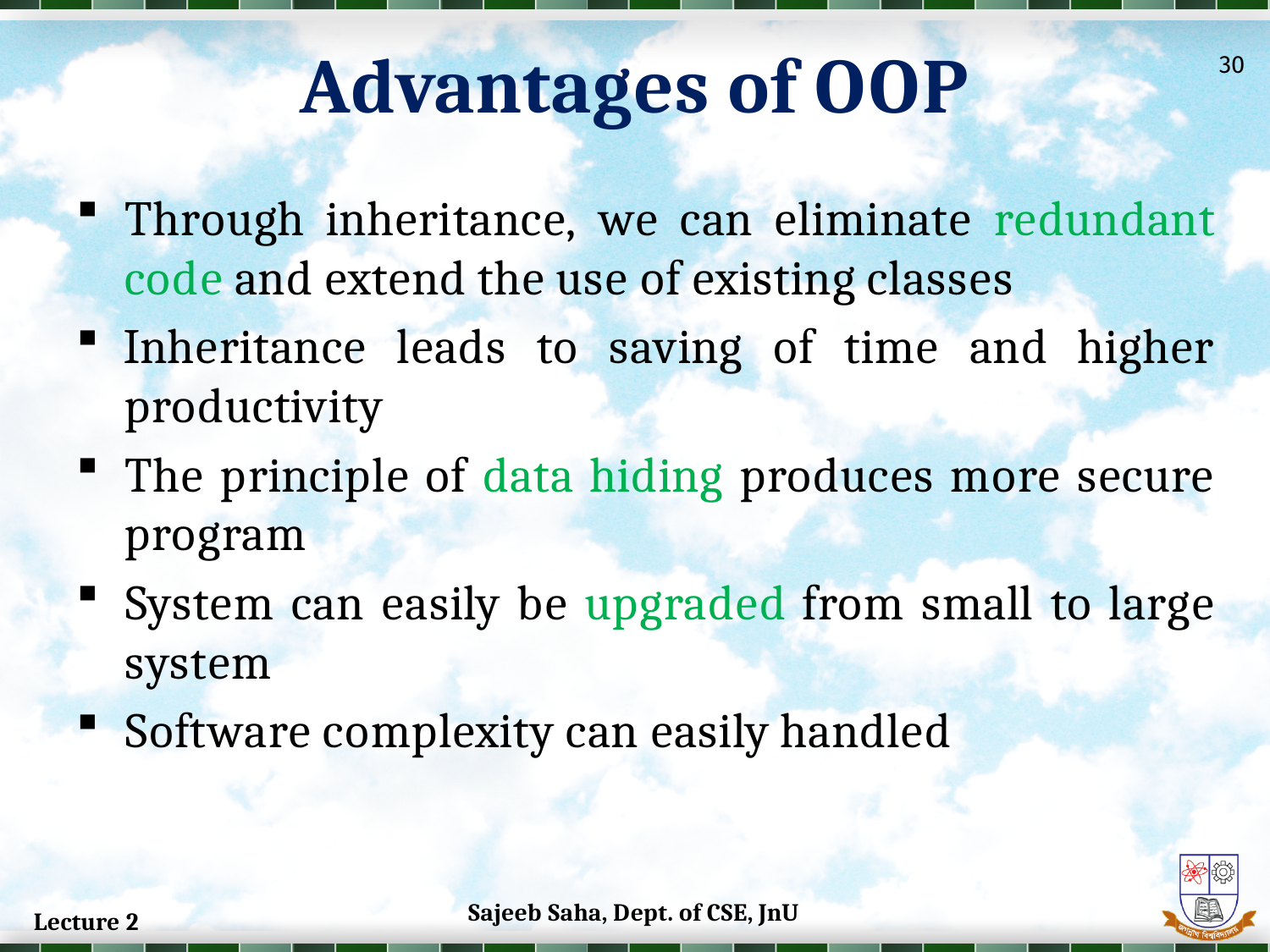

Advantages of OOP
30
Through inheritance, we can eliminate redundant code and extend the use of existing classes
Inheritance leads to saving of time and higher productivity
The principle of data hiding produces more secure program
System can easily be upgraded from small to large system
Software complexity can easily handled

Sajeeb Saha, Dept. of CSE, JnU